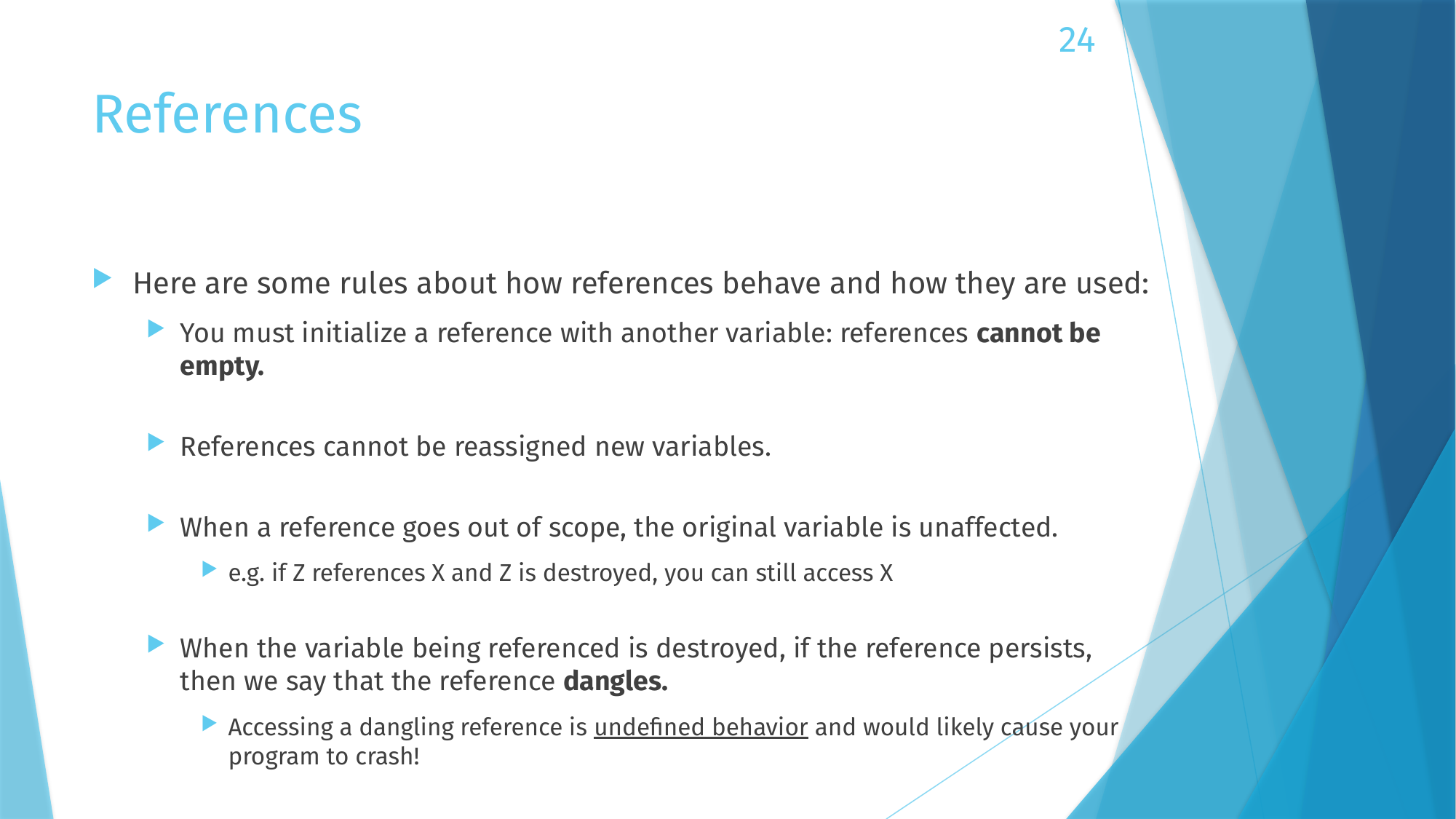

# References
Here are some rules about how references behave and how they are used:
You must initialize a reference with another variable: references cannot be empty.
References cannot be reassigned new variables.
When a reference goes out of scope, the original variable is unaffected.
e.g. if Z references X and Z is destroyed, you can still access X
When the variable being referenced is destroyed, if the reference persists, then we say that the reference dangles.
Accessing a dangling reference is undefined behavior and would likely cause your program to crash!